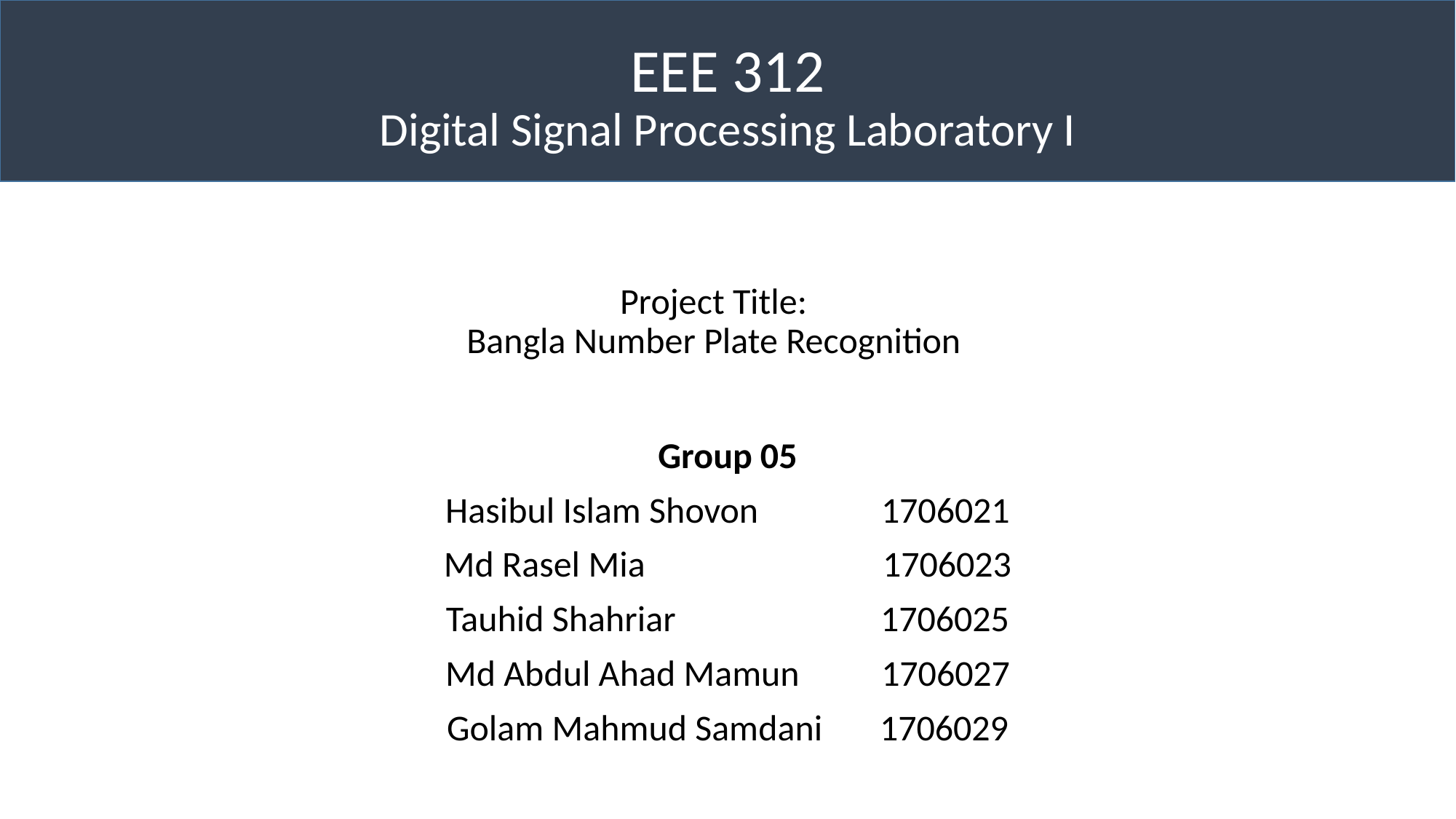

# EEE 312 Digital Signal Processing Laboratory I

Project Title:
Bangla Number Plate Recognition
Group 05
Hasibul Islam Shovon               1706021
Md Rasel Mia                             1706023
Tauhid Shahriar                         1706025
Md Abdul Ahad Mamun          1706027
Golam Mahmud Samdani       1706029